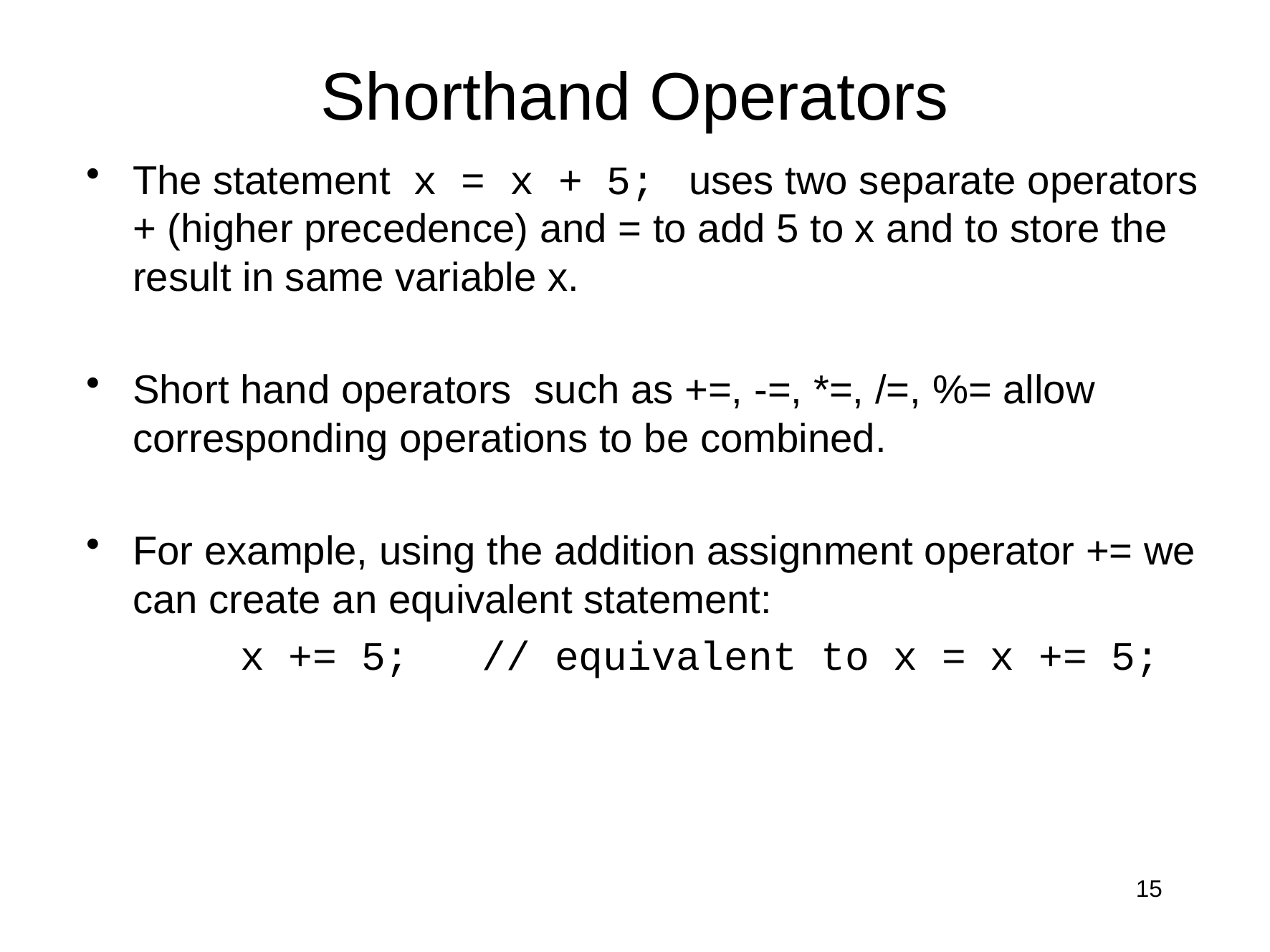

# Shorthand Operators
The statement  x = x + 5;   uses two separate operators + (higher precedence) and = to add 5 to x and to store the result in same variable x.

Short hand operators  such as +=, -=, *=, /=, %= allow corresponding operations to be combined.

For example, using the addition assignment operator += we can create an equivalent statement:
		x += 5;   // equivalent to x = x += 5;

15